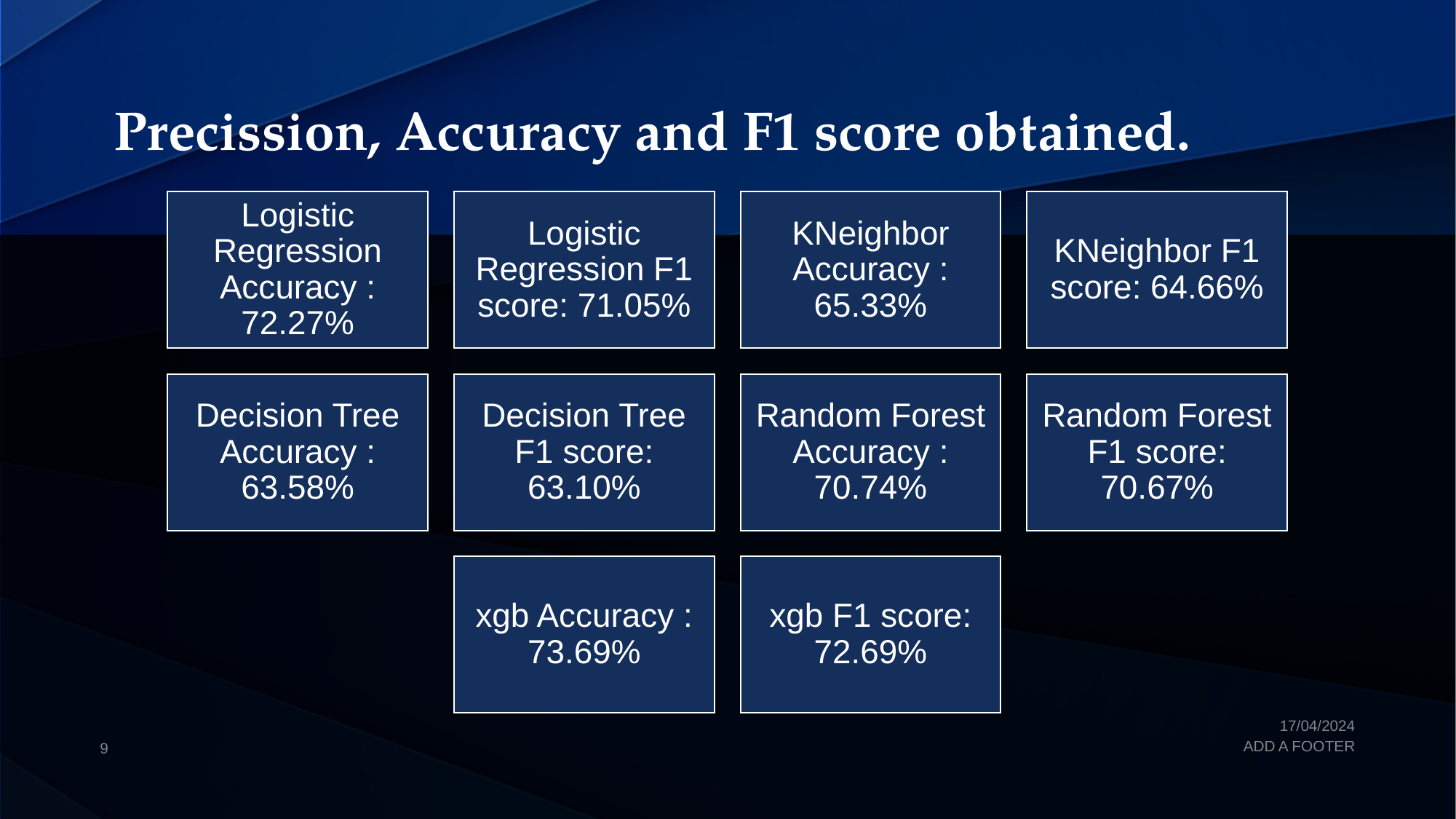

Precission, Accuracy and F1 score obtained.
Logistic Regression Accuracy : 72.27%
Logistic Regression F1 score: 71.05%
KNeighbor Accuracy : 65.33%
KNeighbor F1 score: 64.66%
Decision Tree Accuracy : 63.58%
Decision Tree F1 score: 63.10%
Random Forest Accuracy : 70.74%
Random Forest F1 score: 70.67%
xgb Accuracy : 73.69%
xgb F1 score: 72.69%
17/04/2024
9
ADD A FOOTER